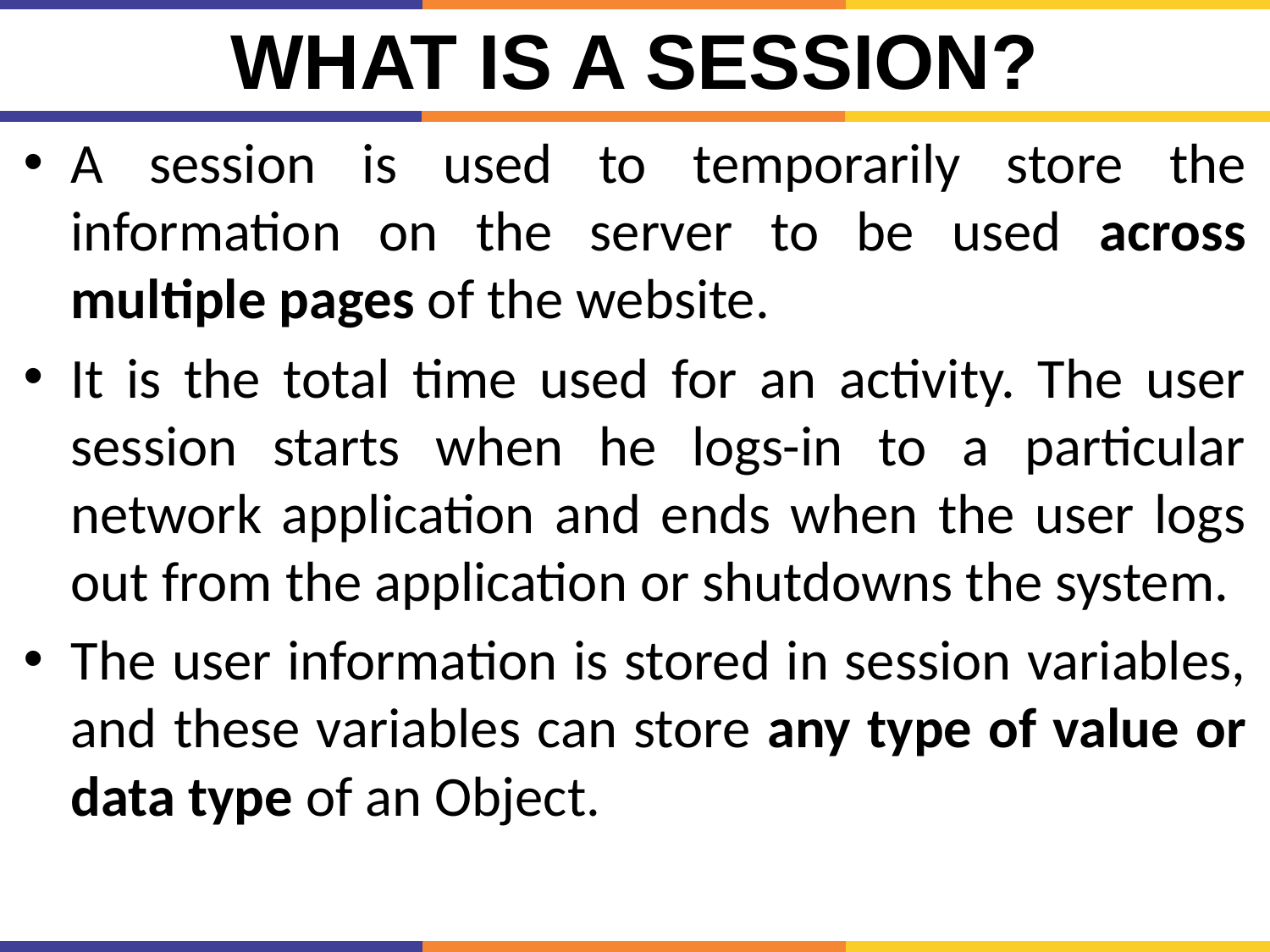

# What is a Session?
A session is used to temporarily store the information on the server to be used across multiple pages of the website.
It is the total time used for an activity. The user session starts when he logs-in to a particular network application and ends when the user logs out from the application or shutdowns the system.
The user information is stored in session variables, and these variables can store any type of value or data type of an Object.